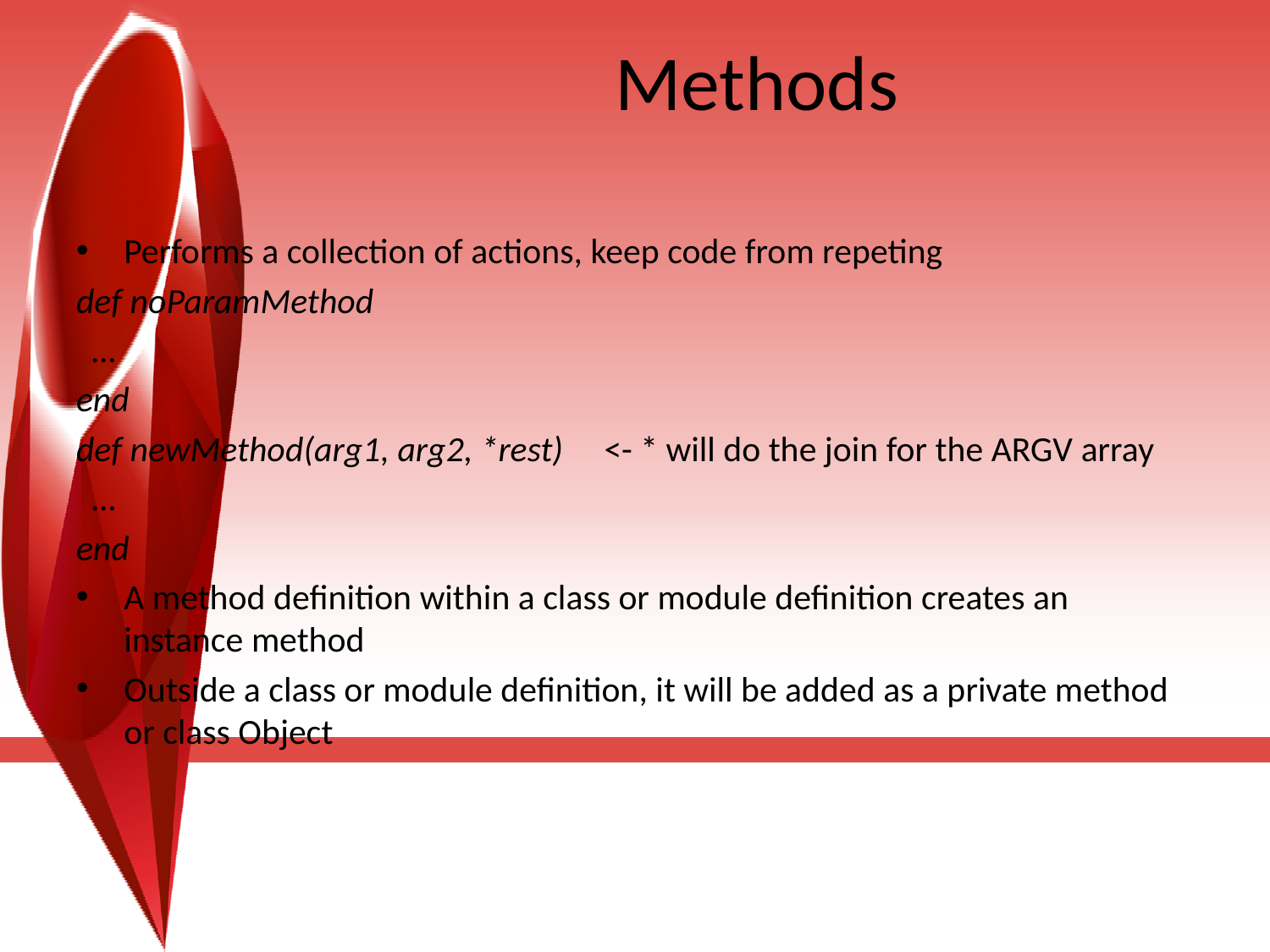

# Methods
Performs a collection of actions, keep code from repeting
def noParamMethod
  …
end
def newMethod(arg1, arg2, *rest)     <- * will do the join for the ARGV array
  …
end
A method definition within a class or module definition creates an instance method
Outside a class or module definition, it will be added as a private method or class Object